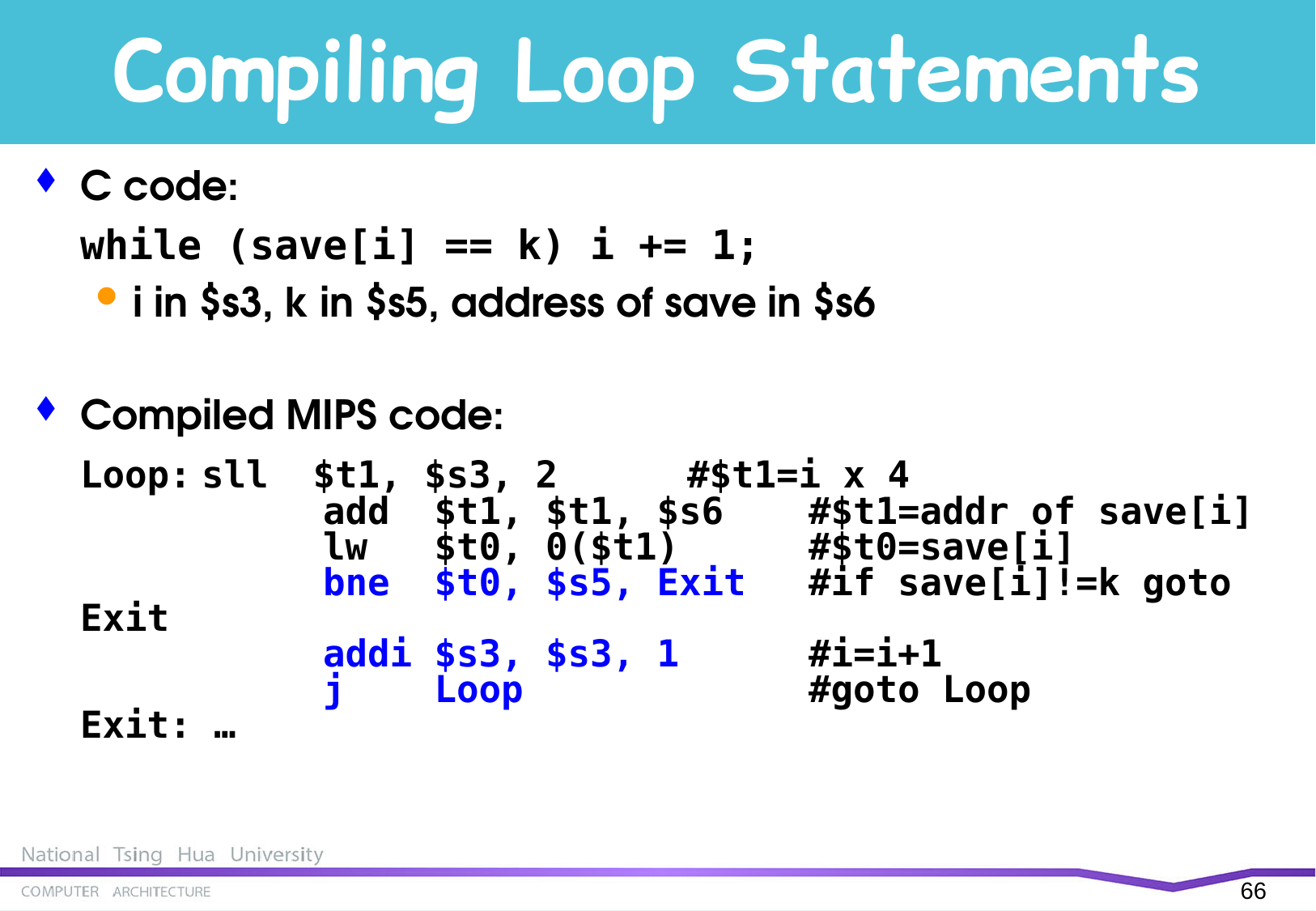

# Compiling Loop Statements
C code:
	while (save[i] == k) i += 1;
i in $s3, k in $s5, address of save in $s6

Compiled MIPS code:
	Loop:	sll  $t1, $s3, 2		#$t1=i x 4
	   	add  $t1, $t1, $s6   	#$t1=addr of save[i]
	   	lw   $t0, 0($t1)	 	#$t0=save[i]
       	bne  $t0, $s5, Exit	#if save[i]!=k goto Exit
 	   	addi $s3, $s3, 1 	#i=i+1
      	j    Loop       		#goto Loop
Exit: …
66